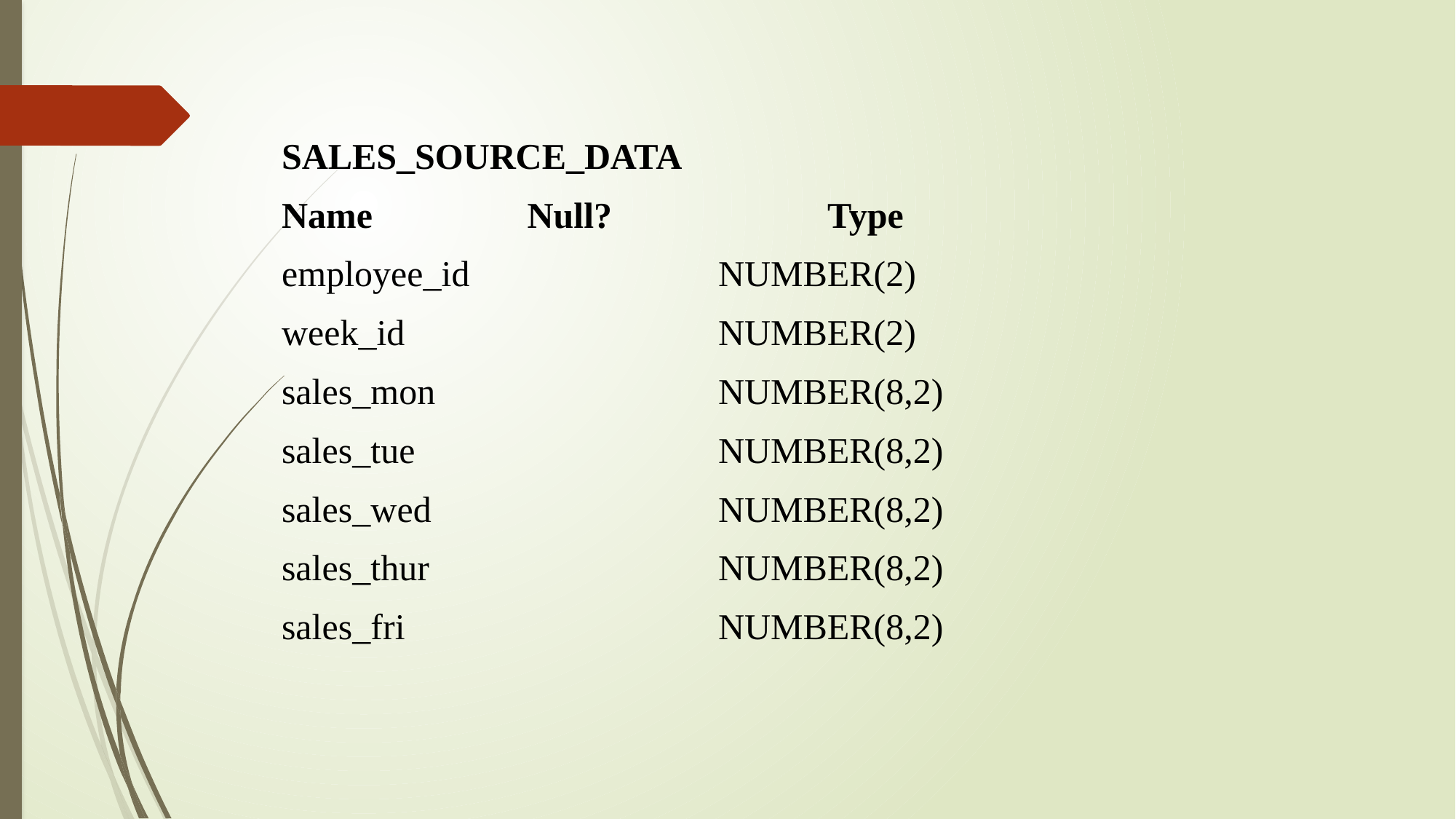

SALES_SOURCE_DATA
Name		   Null?		Type
employee_id			NUMBER(2)
week_id			NUMBER(2)
sales_mon			NUMBER(8,2)
sales_tue			NUMBER(8,2)
sales_wed			NUMBER(8,2)
sales_thur			NUMBER(8,2)
sales_fri			NUMBER(8,2)